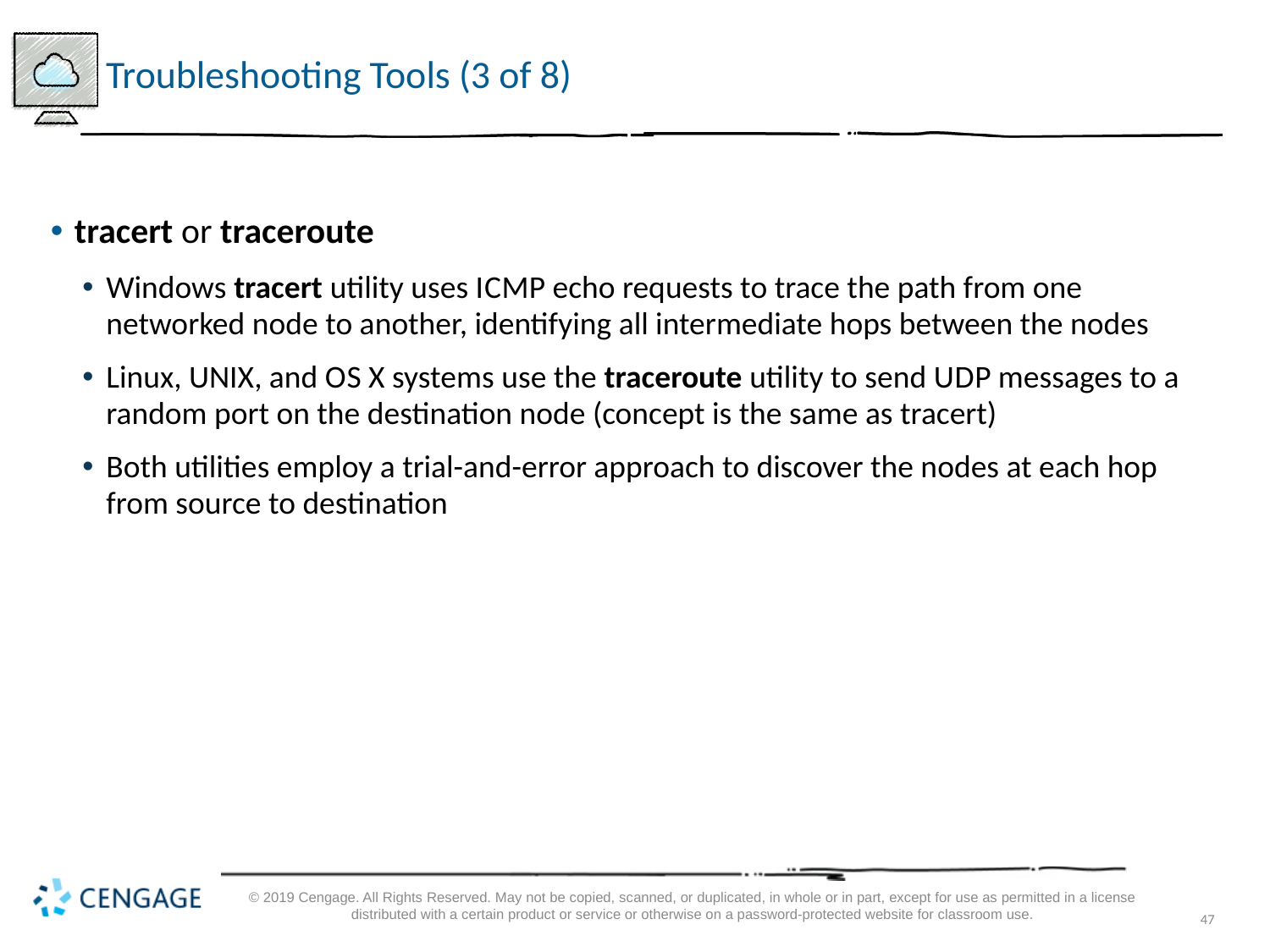

# Troubleshooting Tools (3 of 8)
tracert or traceroute
Windows tracert utility uses I C M P echo requests to trace the path from one networked node to another, identifying all intermediate hops between the nodes
Linux, UNIX, and O S X systems use the traceroute utility to send U D P messages to a random port on the destination node (concept is the same as tracert)
Both utilities employ a trial-and-error approach to discover the nodes at each hop from source to destination
© 2019 Cengage. All Rights Reserved. May not be copied, scanned, or duplicated, in whole or in part, except for use as permitted in a license distributed with a certain product or service or otherwise on a password-protected website for classroom use.